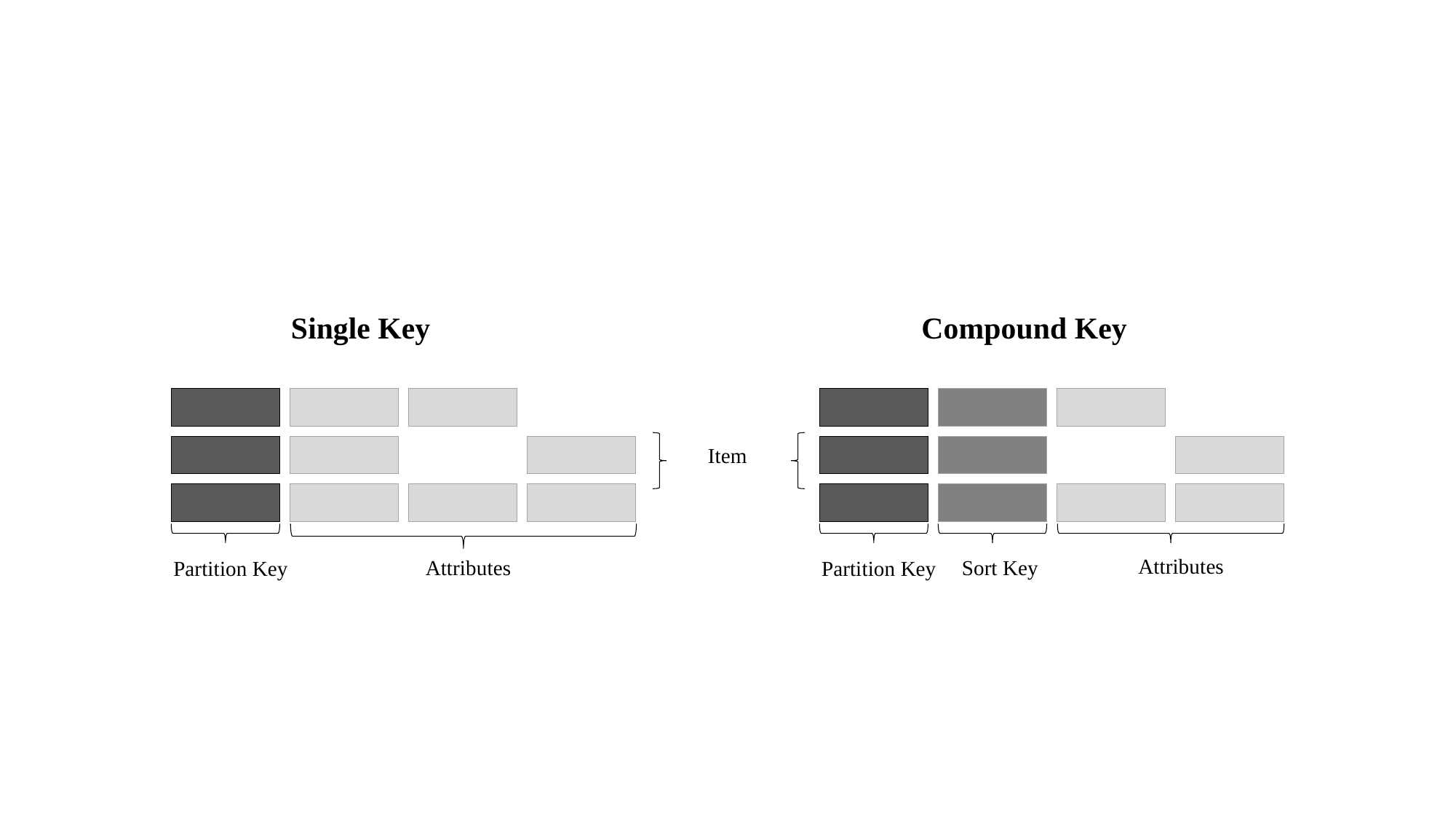

Single Key
Compound Key

Item

Attributes
Sort Key
Attributes
Partition Key
Partition Key